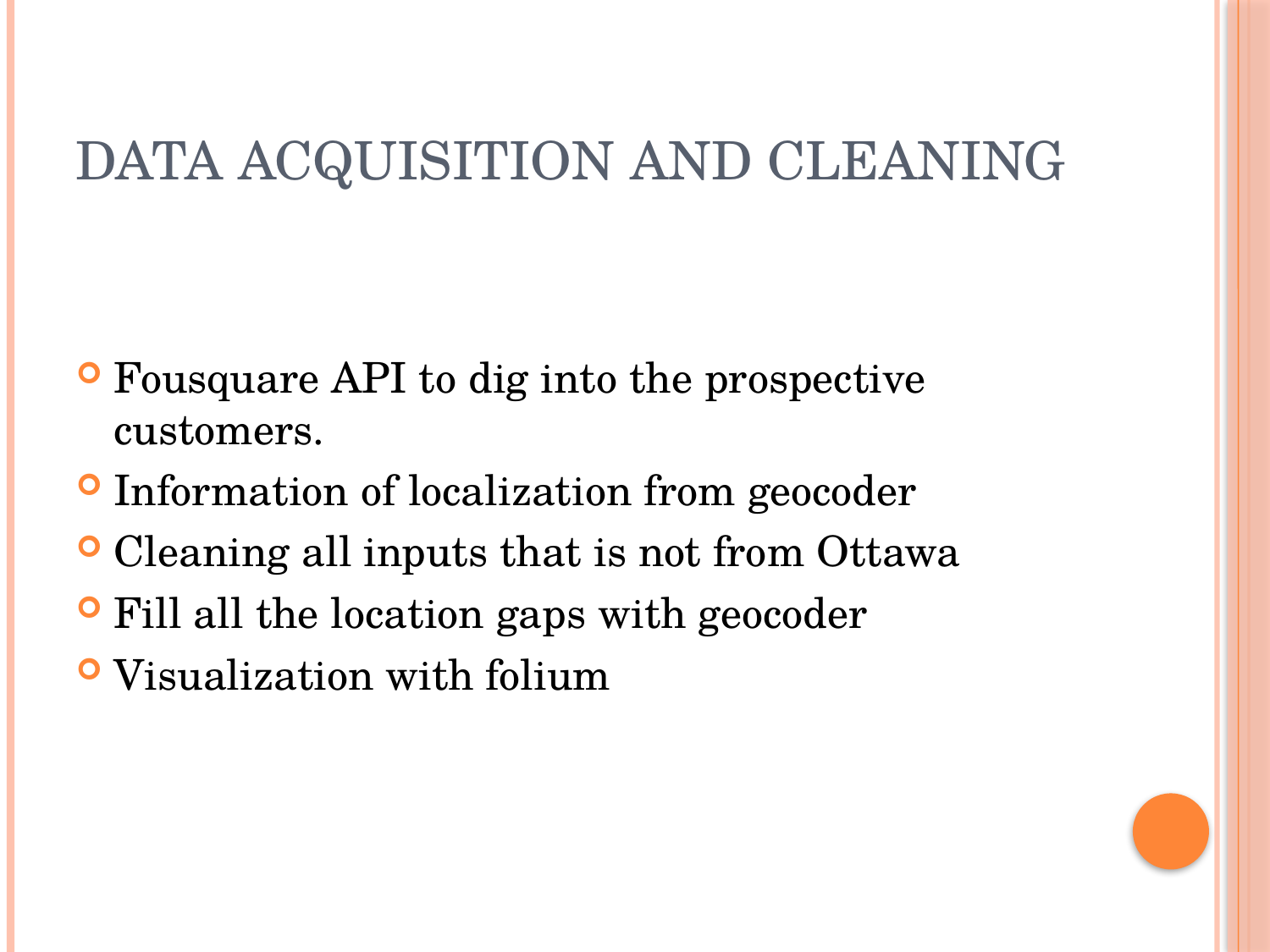

# Data acquisition and cleaning

Fousquare API to dig into the prospective customers.
Information of localization from geocoder
Cleaning all inputs that is not from Ottawa
Fill all the location gaps with geocoder
Visualization with folium